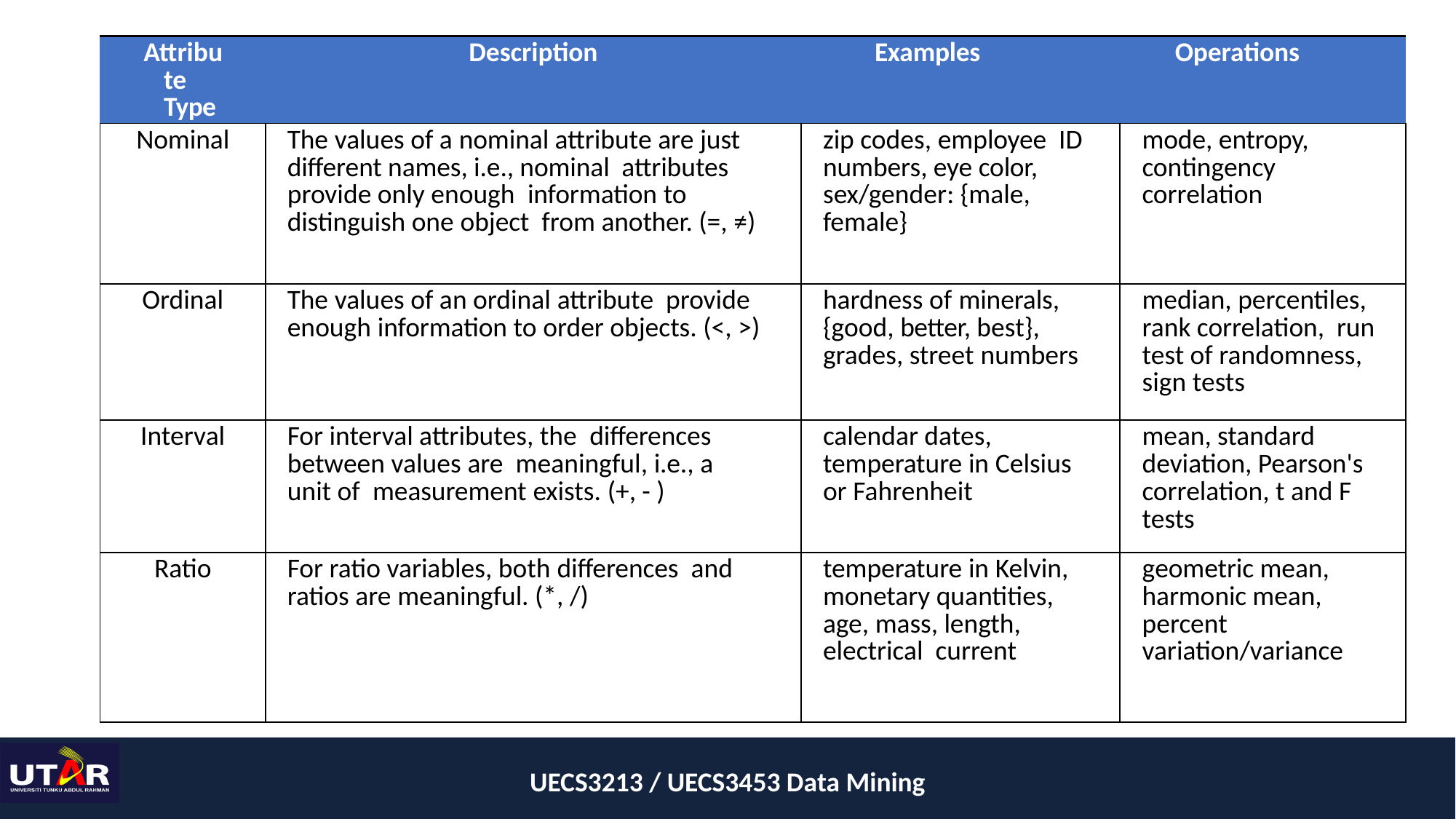

| Attribute Type | Description | Examples | Operations |
| --- | --- | --- | --- |
| Nominal | The values of a nominal attribute are just different names, i.e., nominal attributes provide only enough information to distinguish one object from another. (=, ≠) | zip codes, employee ID numbers, eye color, sex/gender: {male, female} | mode, entropy, contingency correlation |
| Ordinal | The values of an ordinal attribute provide enough information to order objects. (<, >) | hardness of minerals, {good, better, best}, grades, street numbers | median, percentiles, rank correlation, run test of randomness, sign tests |
| Interval | For interval attributes, the differences between values are meaningful, i.e., a unit of measurement exists. (+, - ) | calendar dates, temperature in Celsius or Fahrenheit | mean, standard deviation, Pearson's correlation, t and F tests |
| Ratio | For ratio variables, both differences and ratios are meaningful. (\*, /) | temperature in Kelvin, monetary quantities, age, mass, length, electrical current | geometric mean, harmonic mean, percent variation/variance |
#

UECS3213 / UECS3453 Data Mining
8